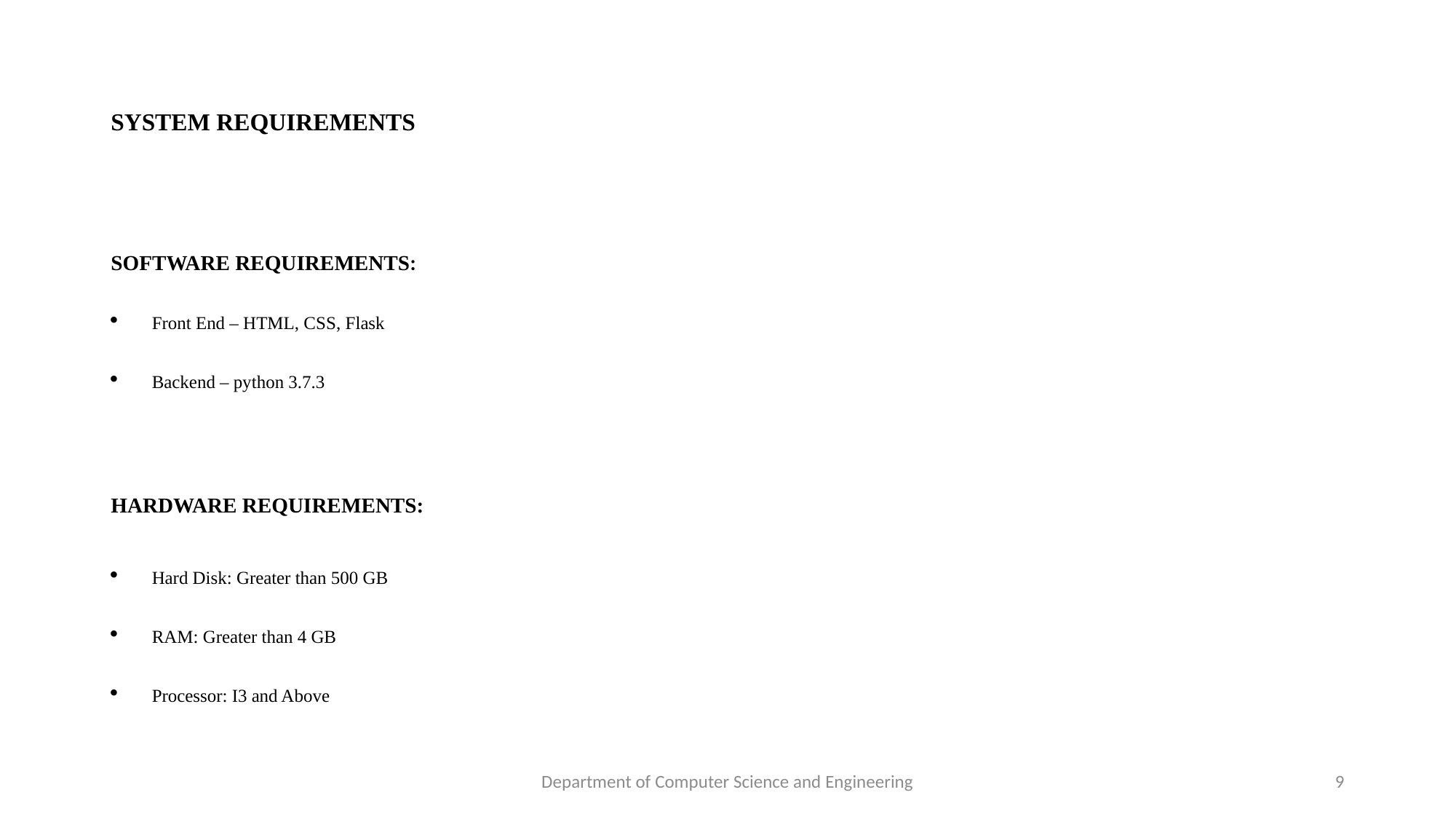

# SYSTEM REQUIREMENTS
SOFTWARE REQUIREMENTS:
Front End – HTML, CSS, Flask
Backend – python 3.7.3

HARDWARE REQUIREMENTS:
Hard Disk: Greater than 500 GB
RAM: Greater than 4 GB
Processor: I3 and Above

Department of Computer Science and Engineering
9